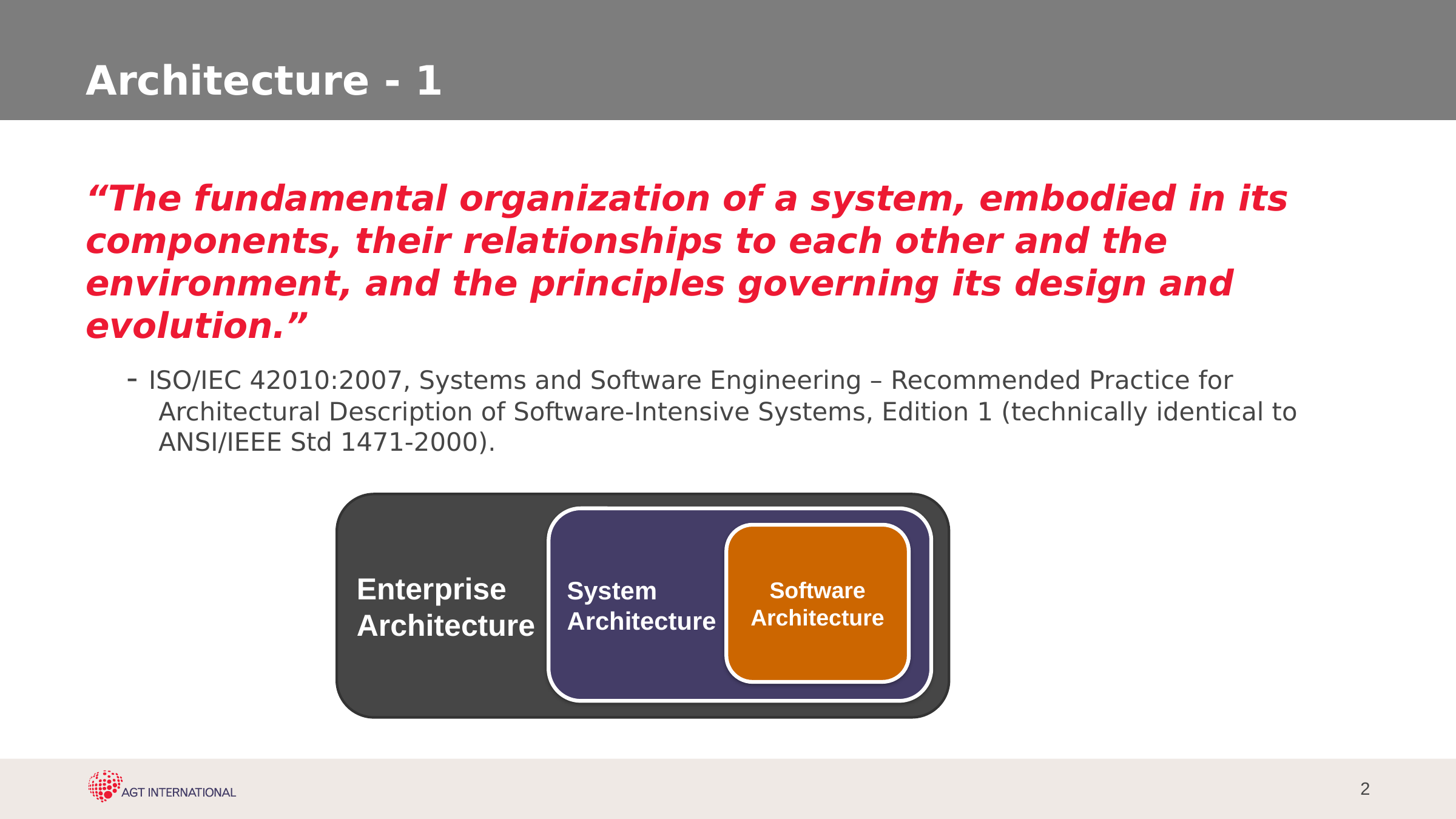

# Architecture - 1
“The fundamental organization of a system, embodied in its components, their relationships to each other and the environment, and the principles governing its design and evolution.”
- ISO/IEC 42010:2007, Systems and Software Engineering – Recommended Practice for Architectural Description of Software-Intensive Systems, Edition 1 (technically identical to ANSI/IEEE Std 1471-2000).
Enterprise
Architecture
System
Architecture
Software
Architecture